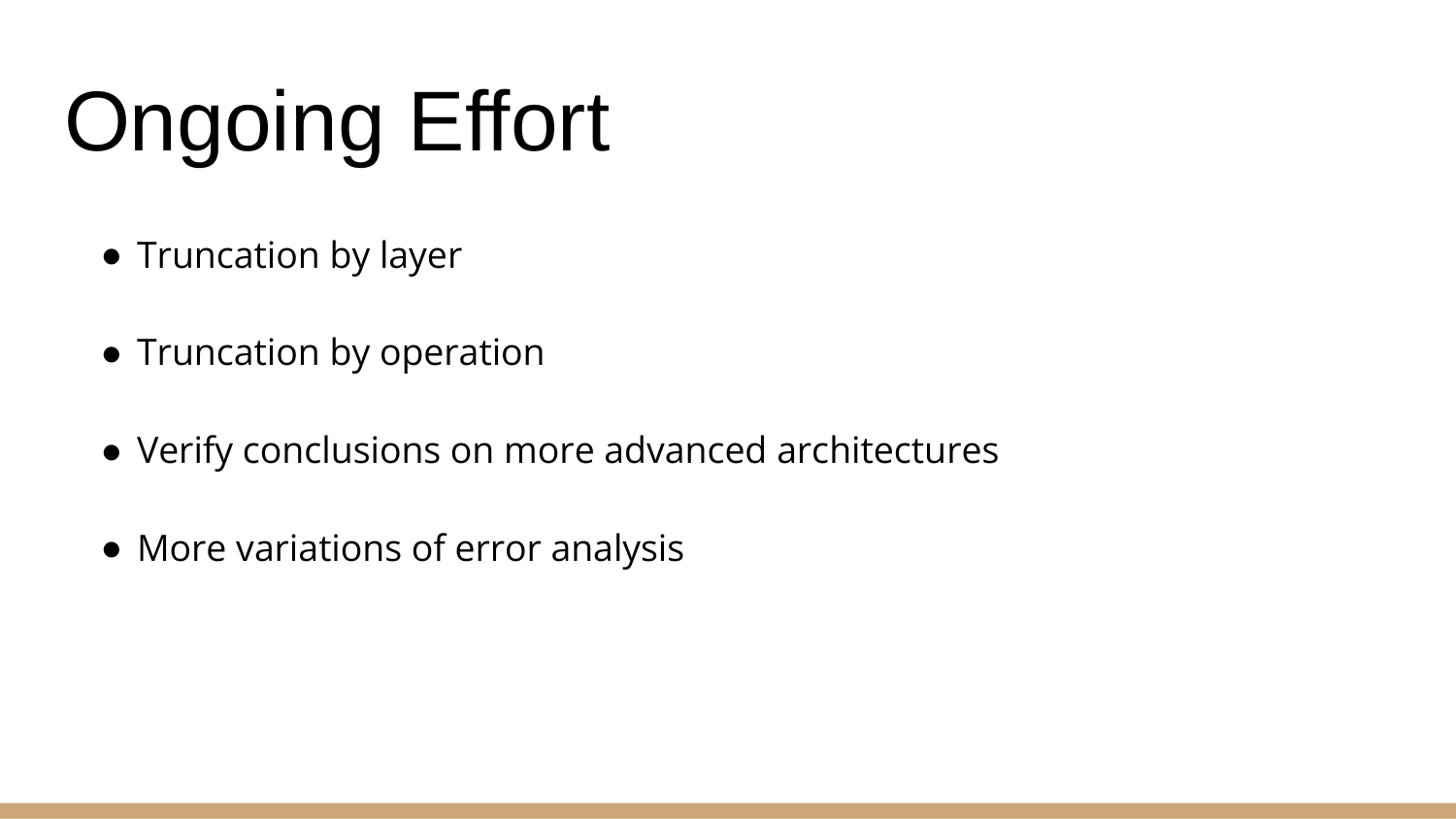

# Ongoing Effort
Truncation by layer
Truncation by operation
Verify conclusions on more advanced architectures
More variations of error analysis